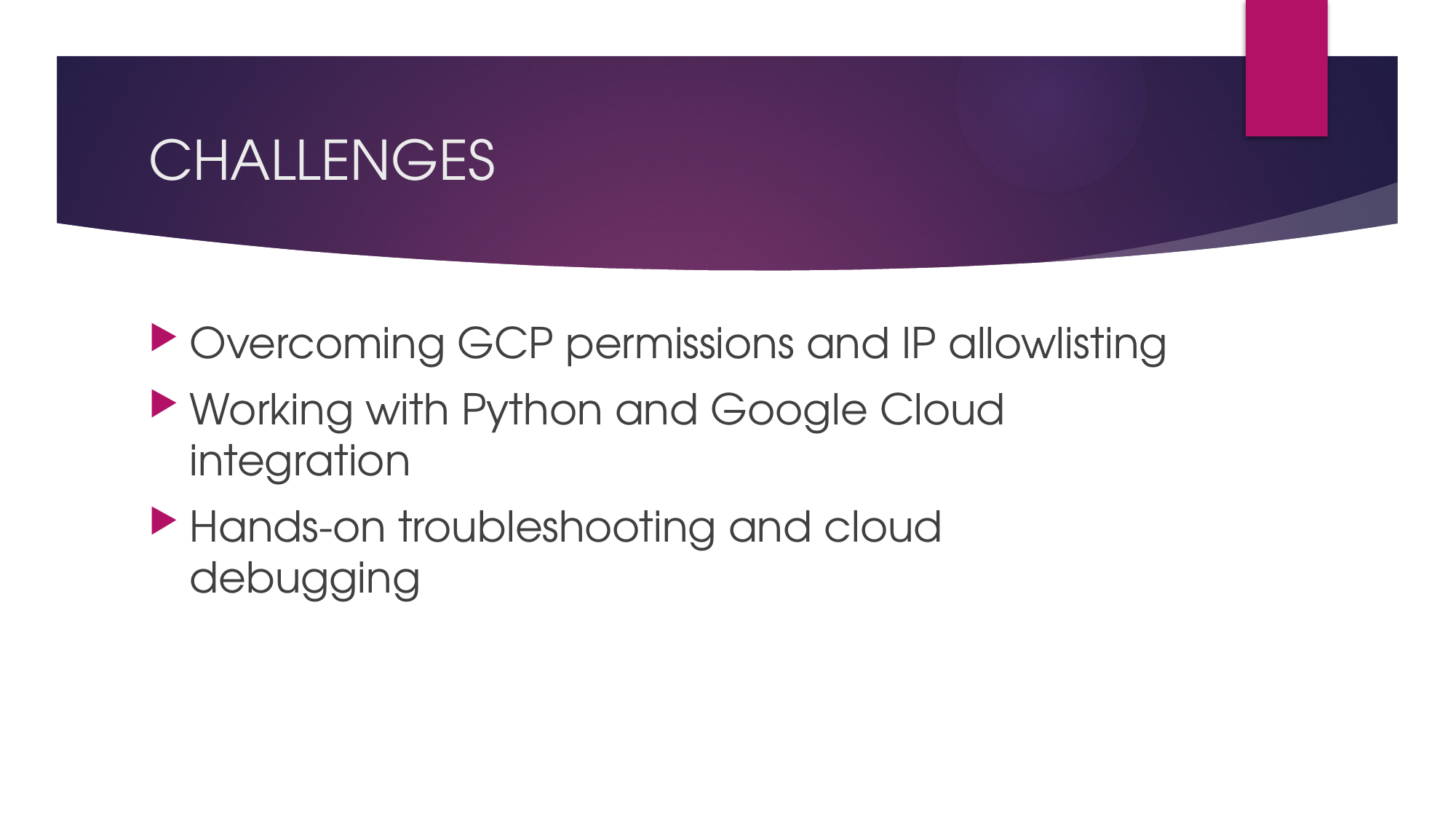

# CHALLENGES
Overcoming GCP permissions and IP allowlisting
Working with Python and Google Cloud integration
Hands-on troubleshooting and cloud debugging